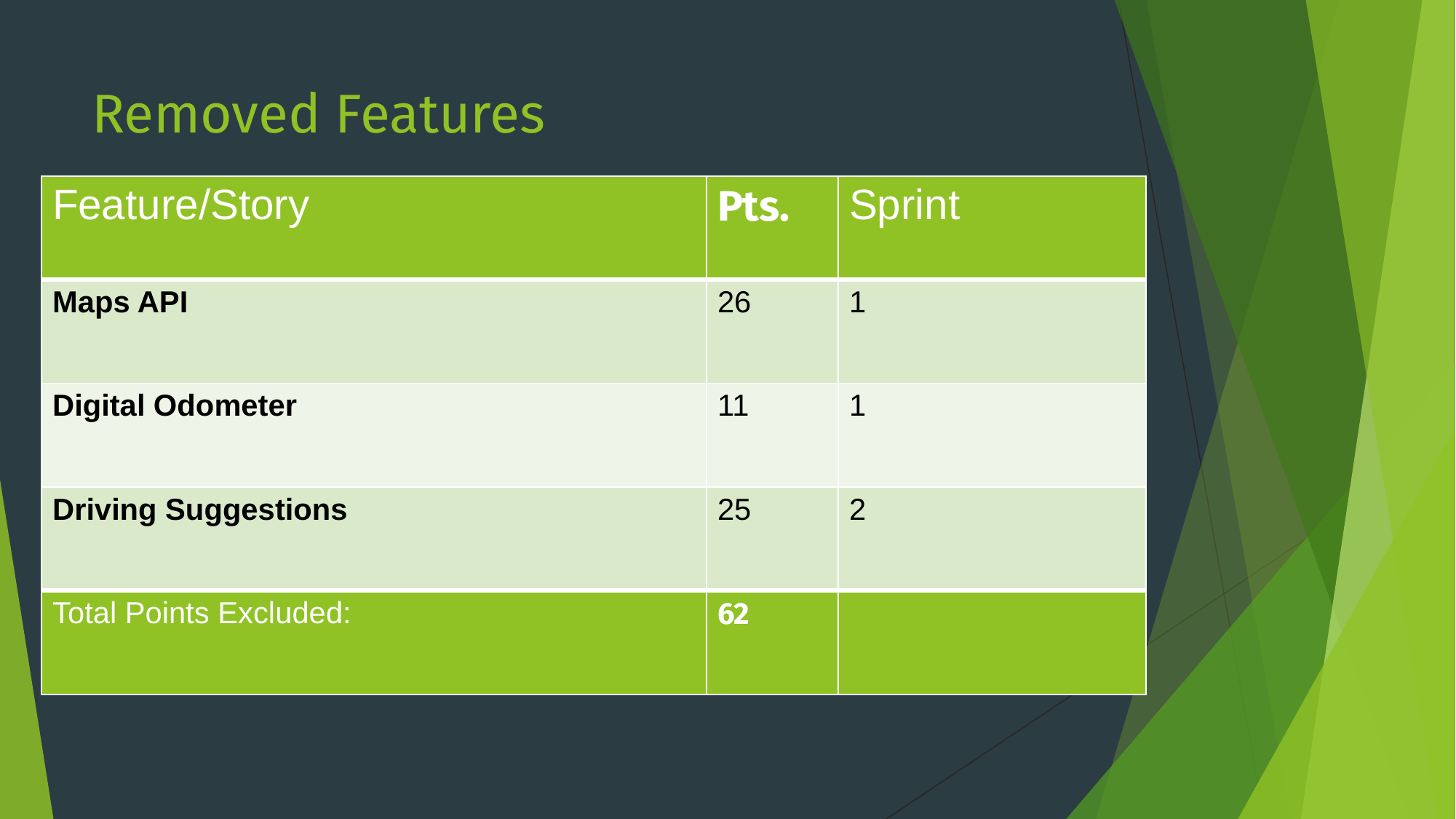

# Removed Features
| Feature/Story | Pts. | Sprint |
| --- | --- | --- |
| Maps API | 26 | 1 |
| Digital Odometer | 11 | 1 |
| Driving Suggestions | 25 | 2 |
| Total Points Excluded: | 62 |  |